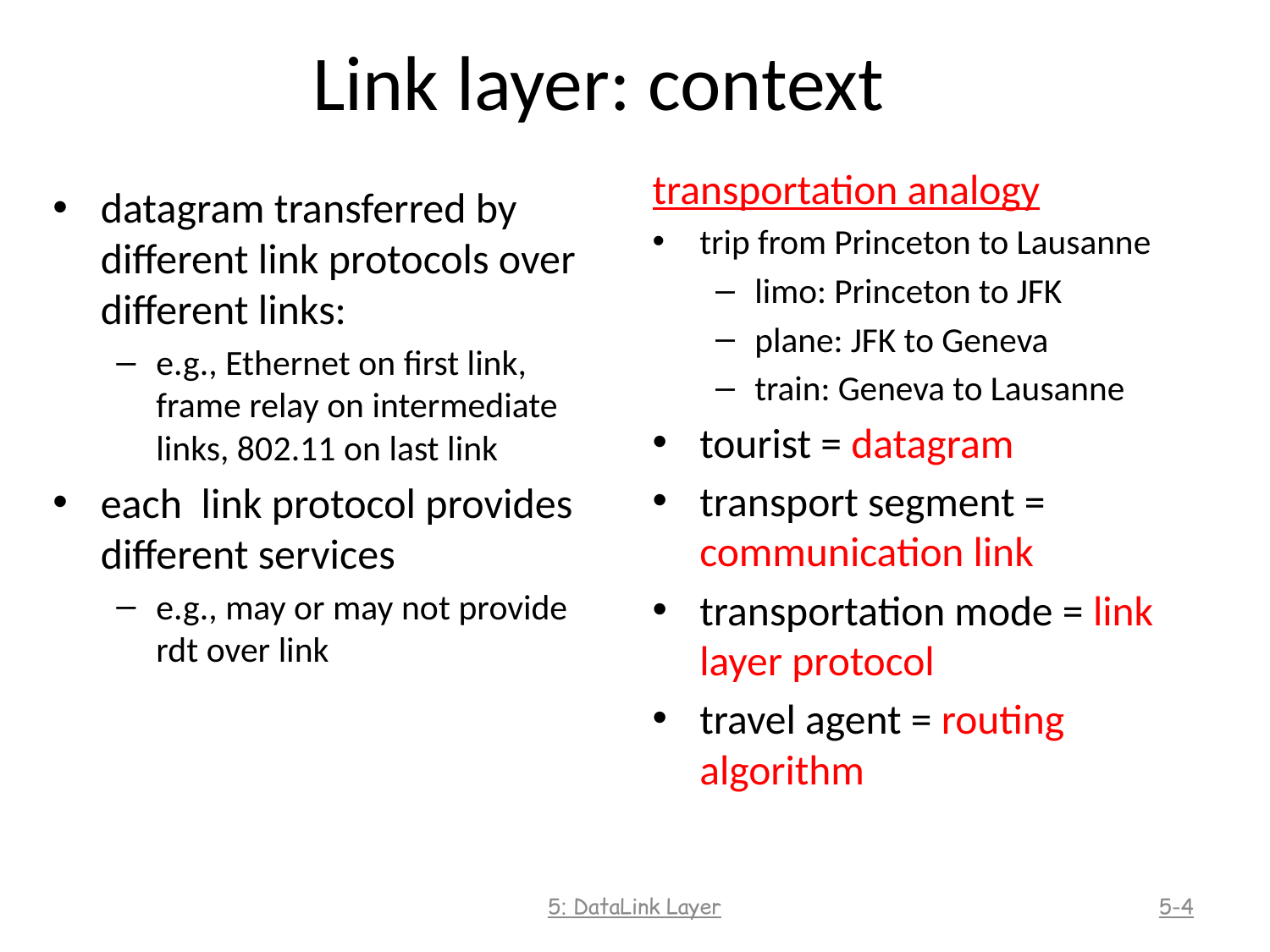

# Link layer: context
transportation analogy
trip from Princeton to Lausanne
limo: Princeton to JFK
plane: JFK to Geneva
train: Geneva to Lausanne
tourist = datagram
transport segment = communication link
transportation mode = link layer protocol
travel agent = routing algorithm

datagram transferred by different link protocols over different links:
e.g., Ethernet on first link, frame relay on intermediate links, 802.11 on last link
each  link protocol provides different services
e.g., may or may not provide rdt over link
5: DataLink Layer
5-4